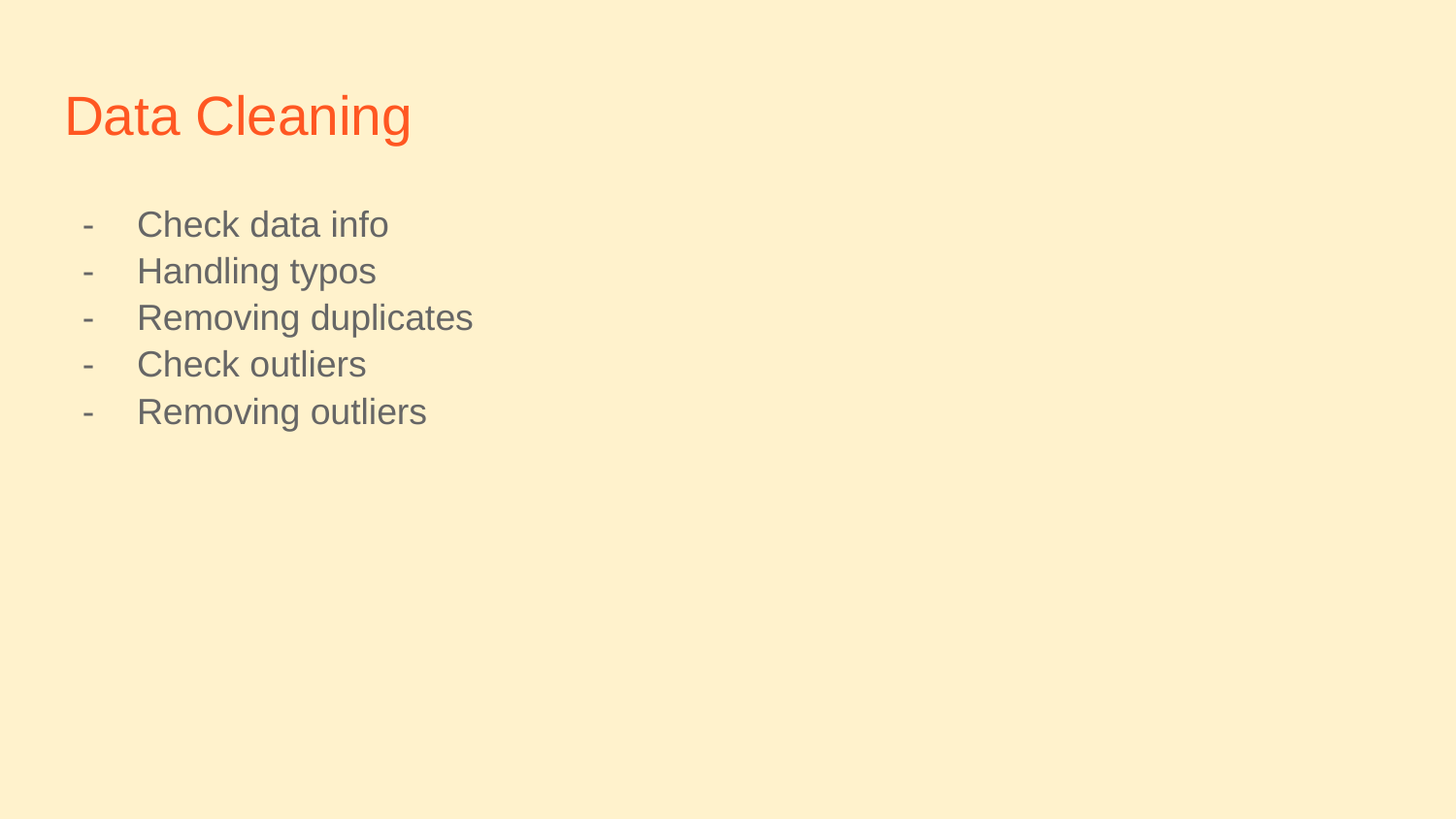

# Data Cleaning
Check data info
Handling typos
Removing duplicates
Check outliers
Removing outliers